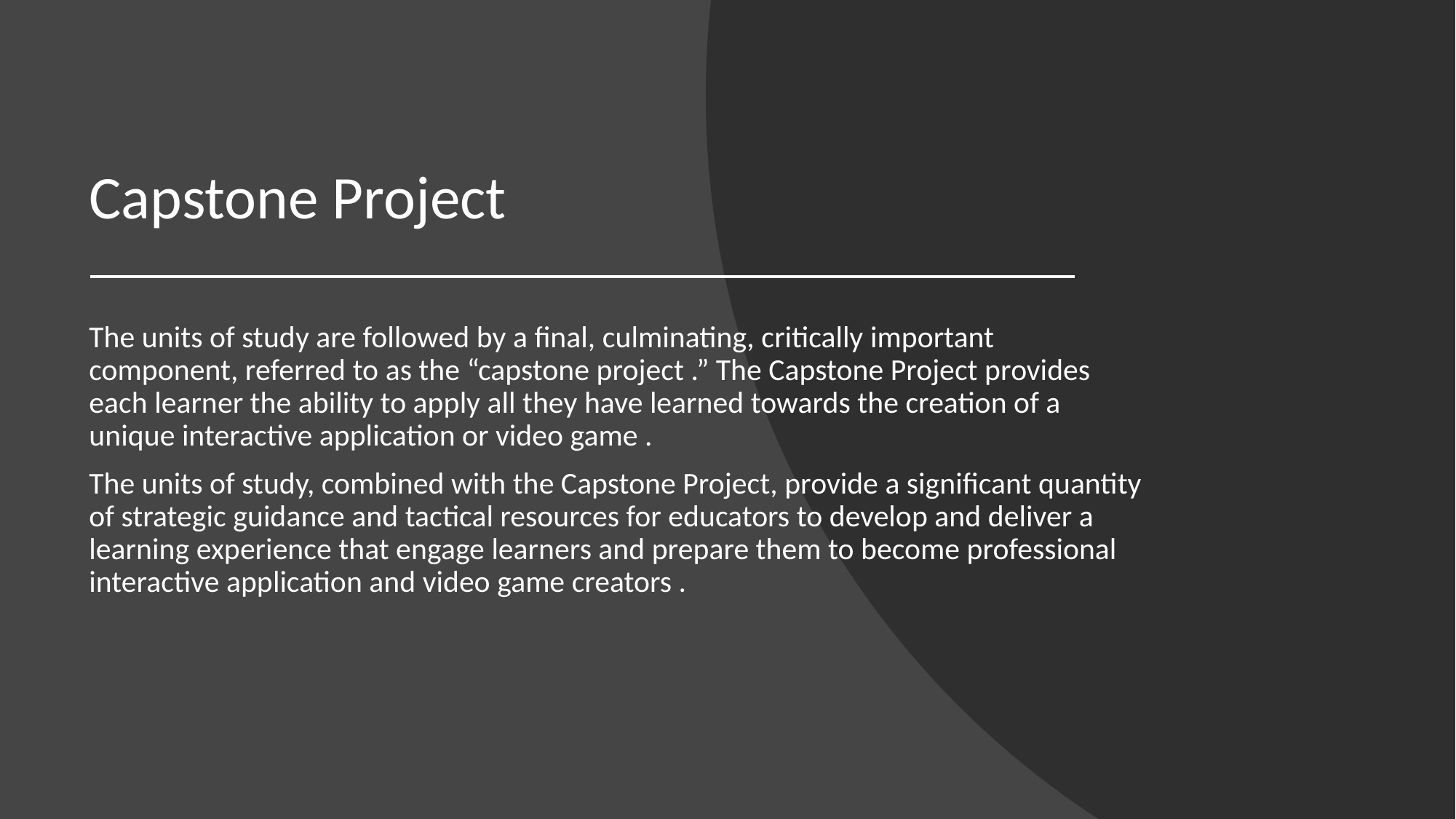

# Capstone Project
The units of study are followed by a final, culminating, critically important component, referred to as the “capstone project .” The Capstone Project provides each learner the ability to apply all they have learned towards the creation of a unique interactive application or video game .
The units of study, combined with the Capstone Project, provide a significant quantity of strategic guidance and tactical resources for educators to develop and deliver a learning experience that engage learners and prepare them to become professional interactive application and video game creators .